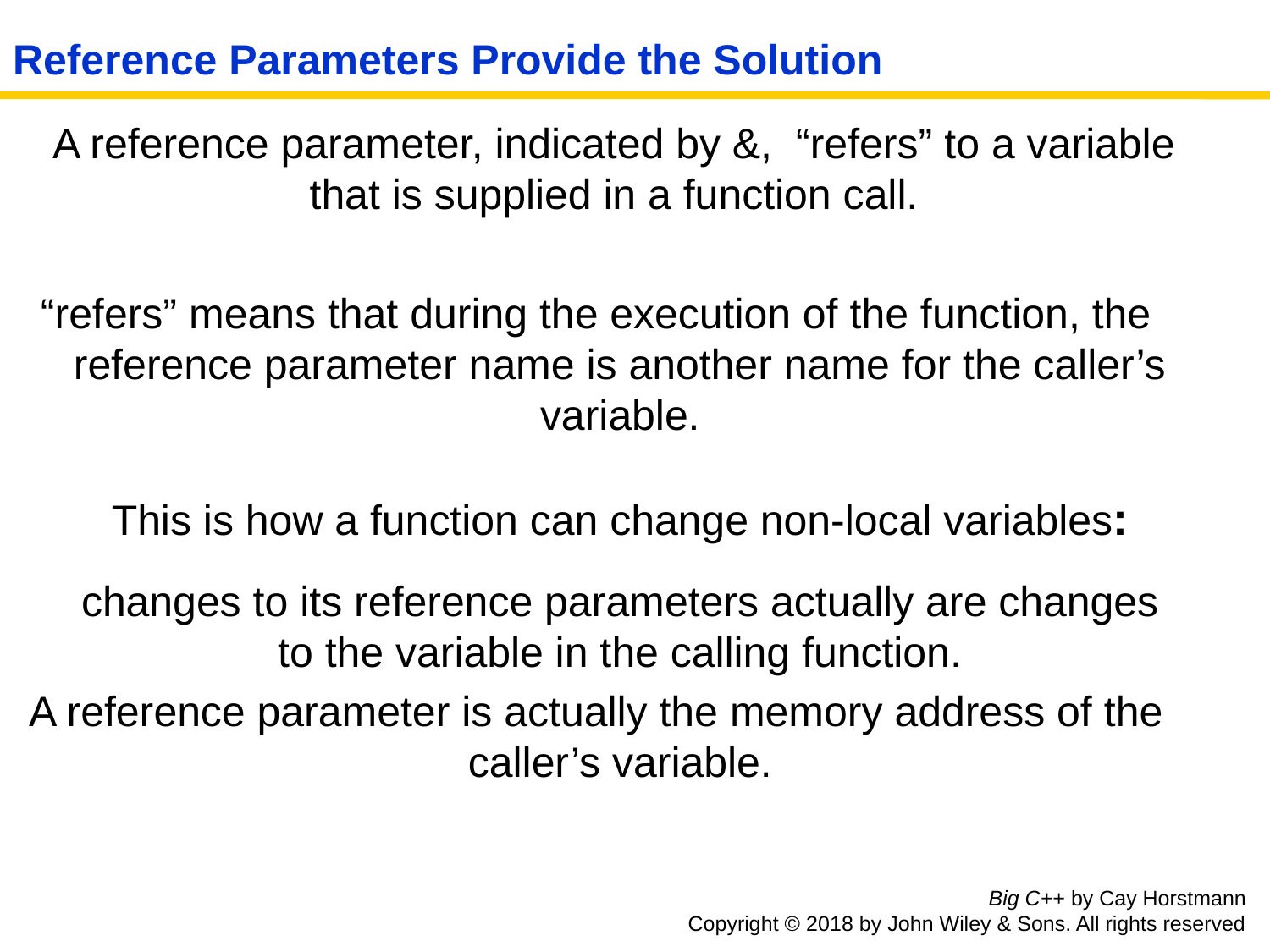

# Reference Parameters Provide the Solution
   A reference parameter, indicated by &,  “refers” to a variable that is supplied in a function call.

“refers” means that during the execution of the function, the reference parameter name is another name for the caller’s variable.
This is how a function can change non-local variables:
changes to its reference parameters actually are changes to the variable in the calling function.
A reference parameter is actually the memory address of the caller’s variable.
Big C++ by Cay Horstmann
Copyright © 2018 by John Wiley & Sons. All rights reserved